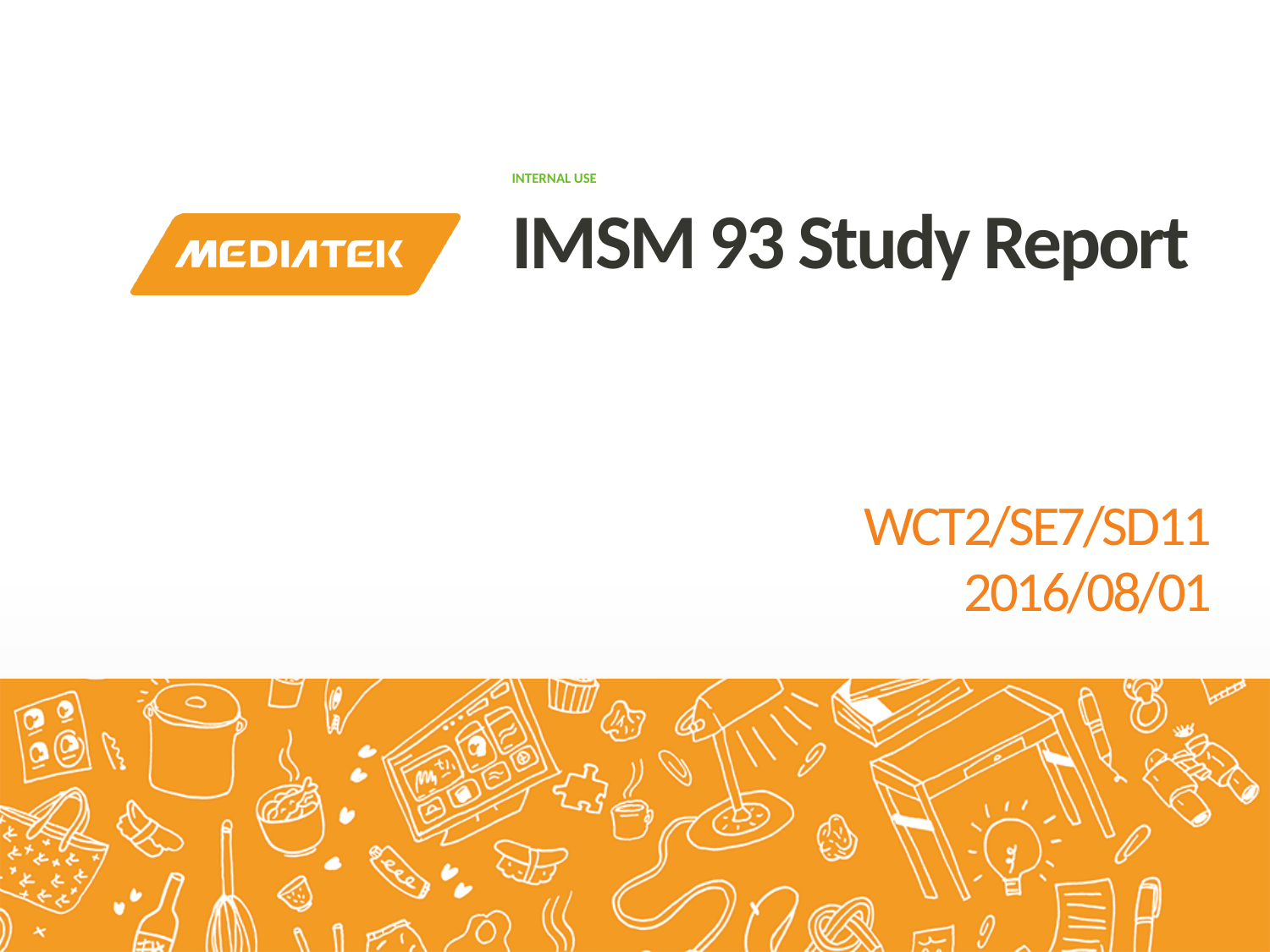

# IMSM 93 Study Report
WCT2/SE7/SD11
2016/08/01